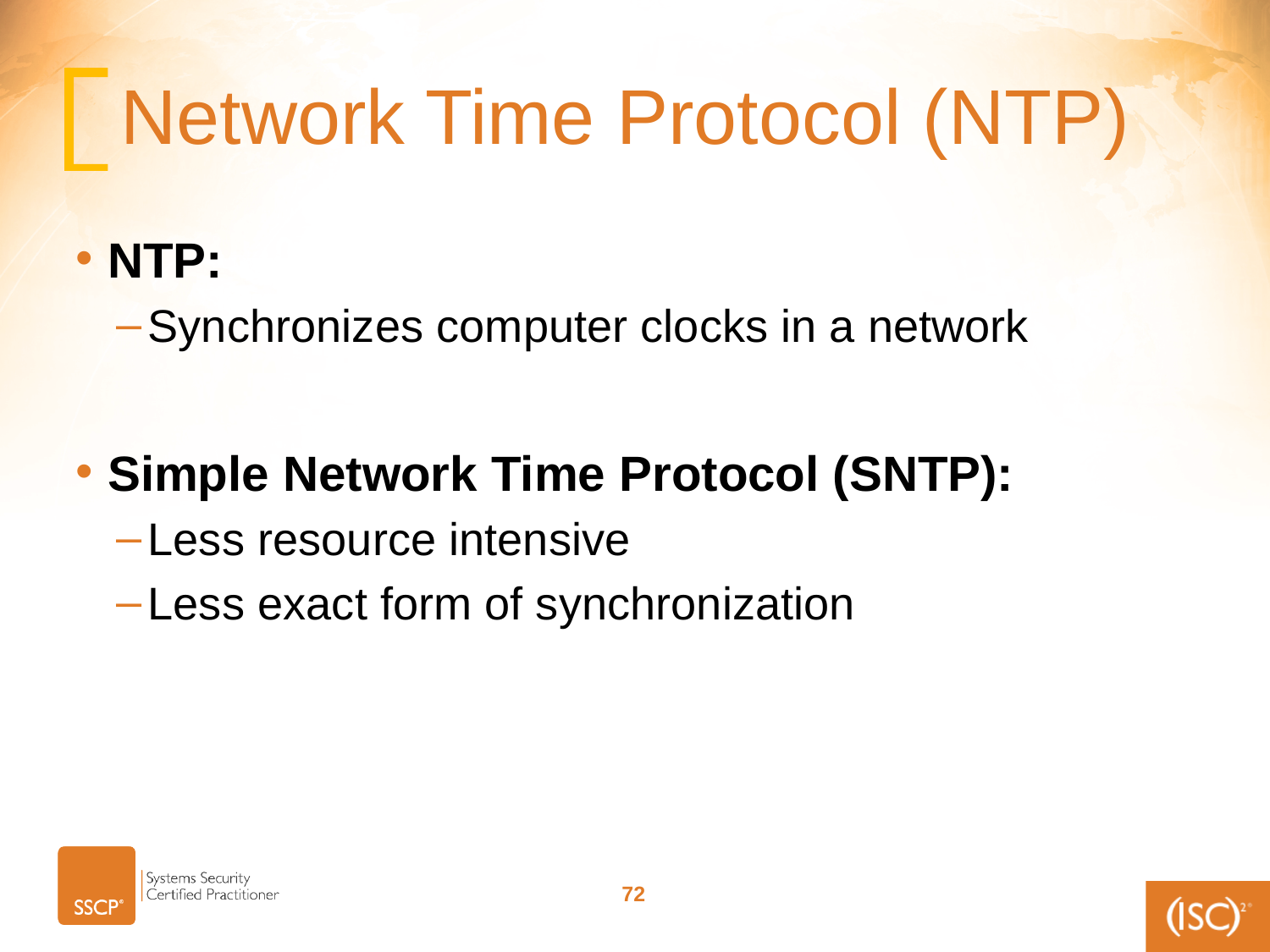

# Network Time Protocol (NTP)
NTP:
Synchronizes computer clocks in a network

Simple Network Time Protocol (SNTP):
Less resource intensive
Less exact form of synchronization